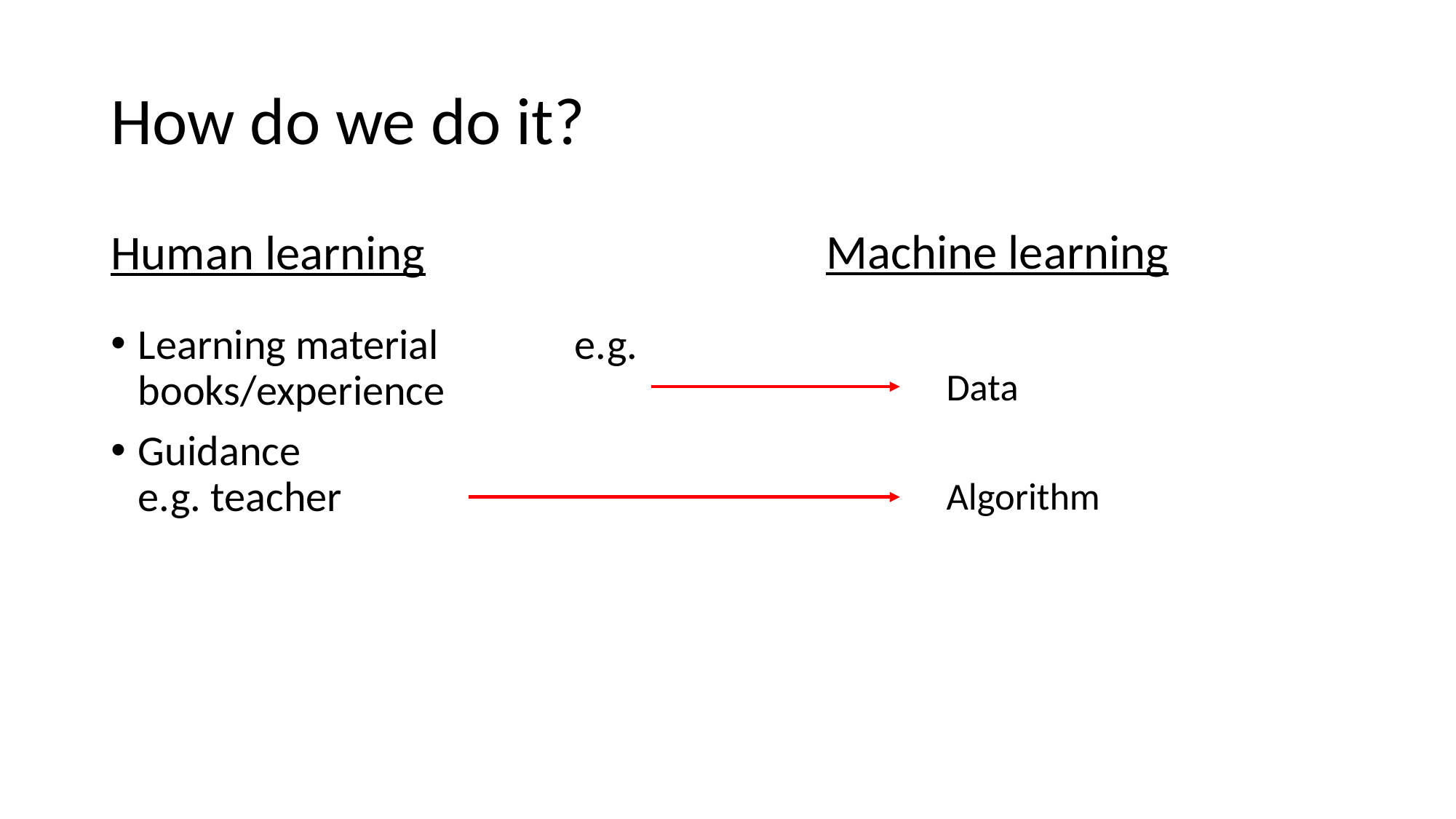

# How do we do it?
Machine learning

Human learning

Learning material 	          	e.g. books/experience
Guidance 				e.g. teacher
Data

Algorithm